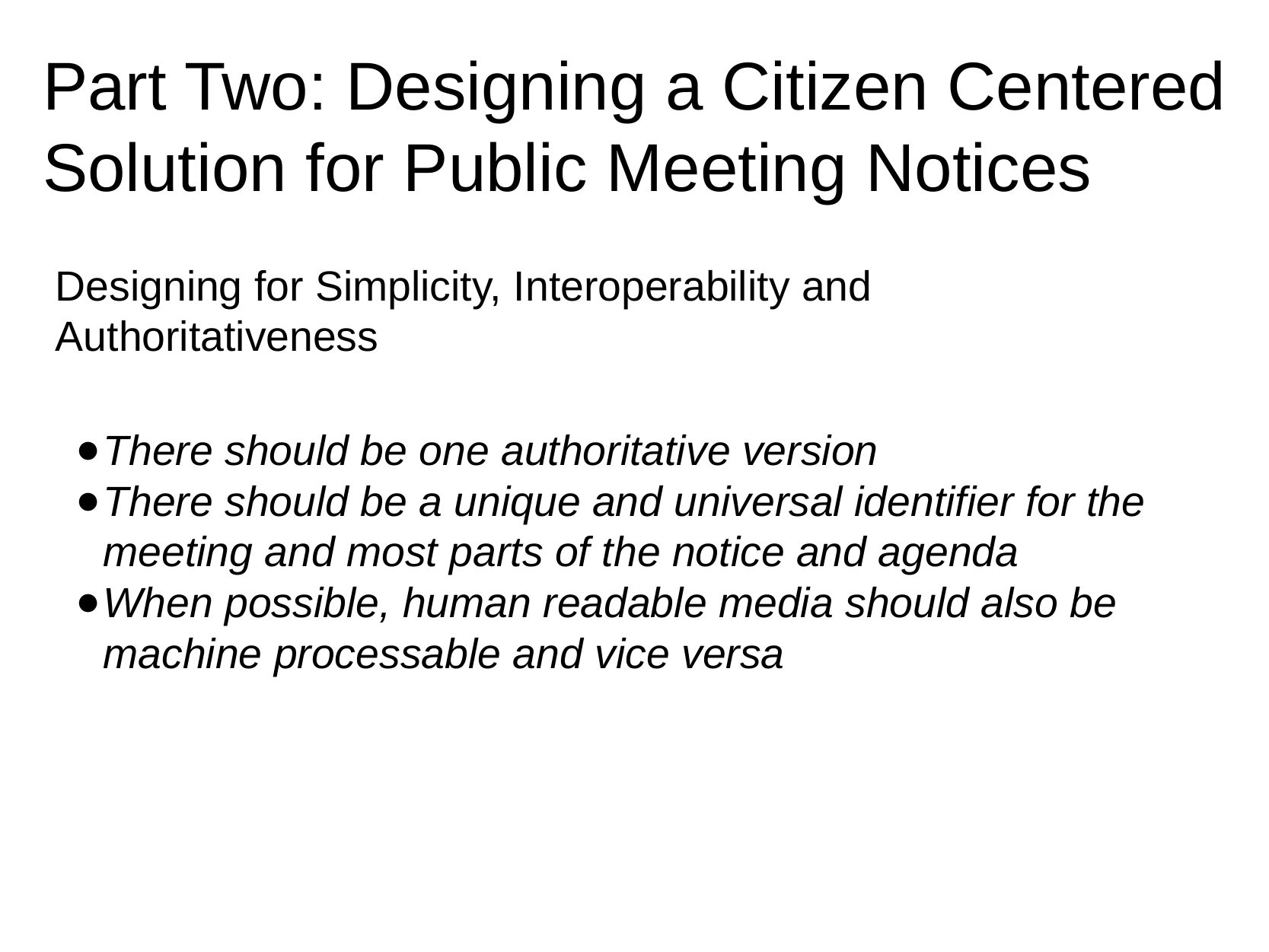

# Part Two: Designing a Citizen Centered Solution for Public Meeting Notices
Designing for Simplicity, Interoperability and Authoritativeness
There should be one authoritative version
There should be a unique and universal identifier for the meeting and most parts of the notice and agenda
When possible, human readable media should also be machine processable and vice versa